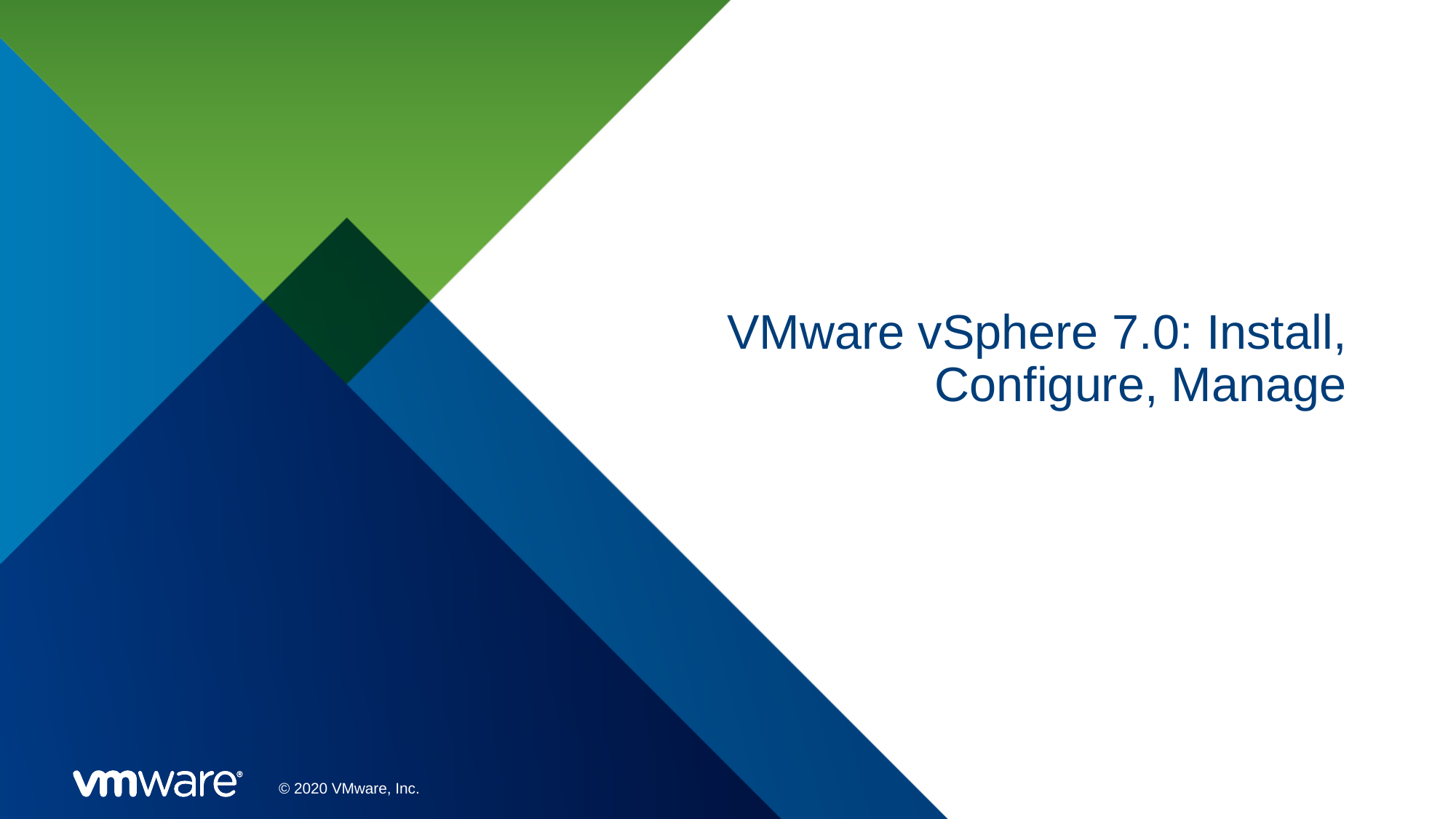

# VMware vSphere 7.0: Install, Configure, Manage